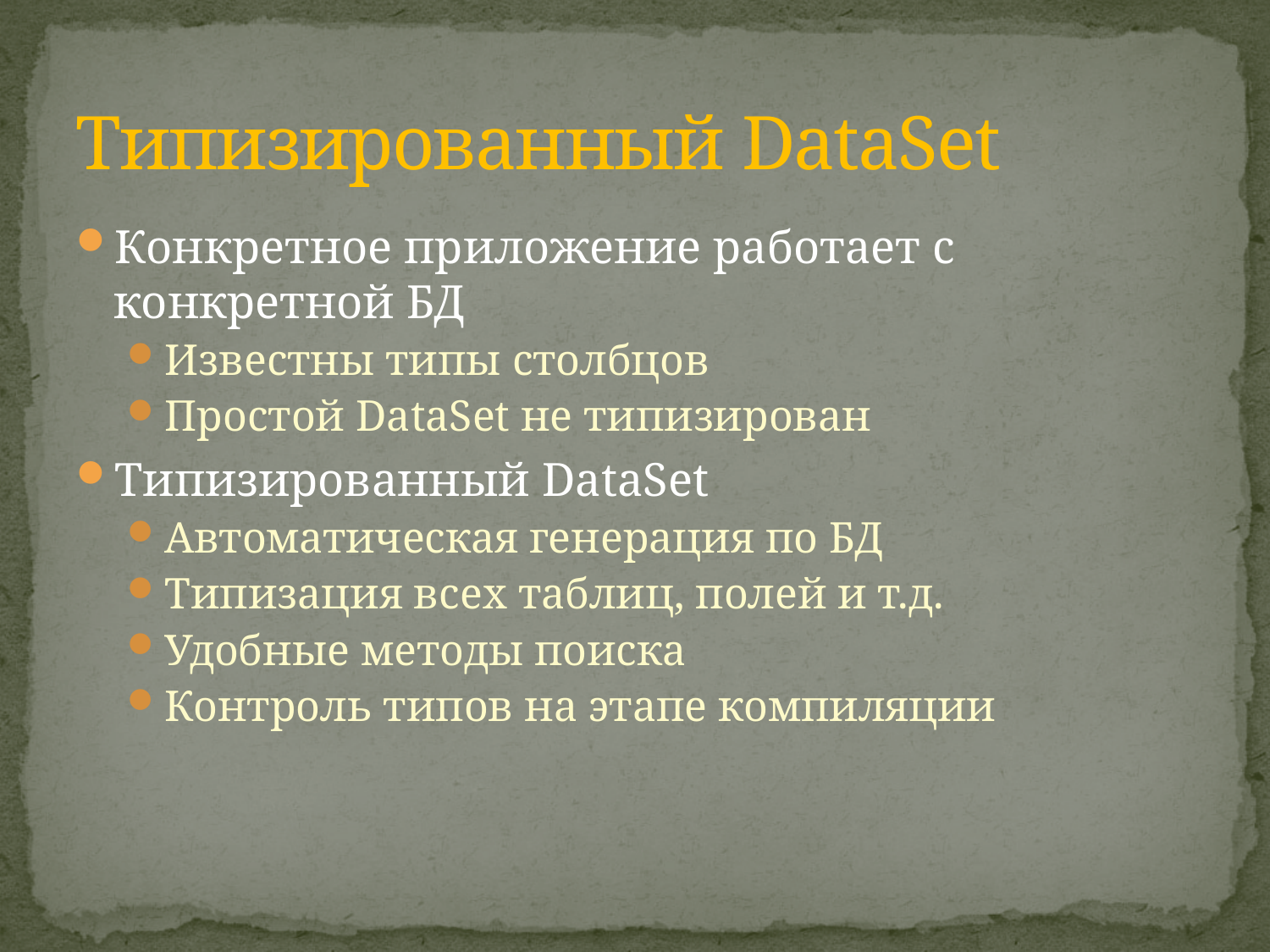

# Типизированный DataSet
Конкретное приложение работает с конкретной БД
Известны типы столбцов
Простой DataSet не типизирован
Типизированный DataSet
Автоматическая генерация по БД
Типизация всех таблиц, полей и т.д.
Удобные методы поиска
Контроль типов на этапе компиляции